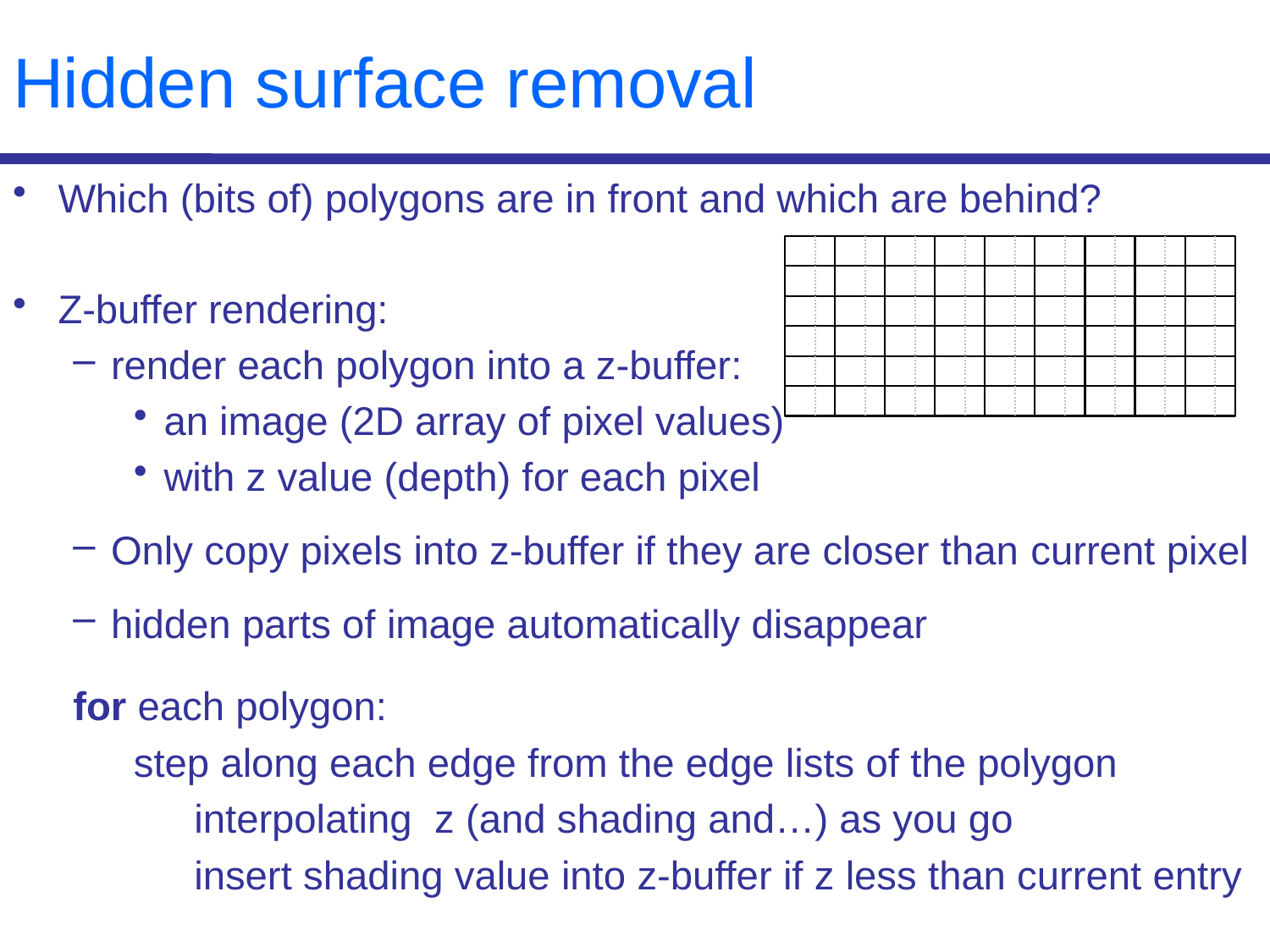

# Hidden surface removal
Which (bits of) polygons are in front and which are behind?

Z-buffer rendering:
render each polygon into a z-buffer:
an image (2D array of pixel values)
with z value (depth) for each pixel
Only copy pixels into z-buffer if they are closer than current pixel
hidden parts of image automatically disappear
for each polygon:
step along each edge from the edge lists of the polygon
interpolating  z (and shading and…) as you go
insert shading value into z-buffer if z less than current entry